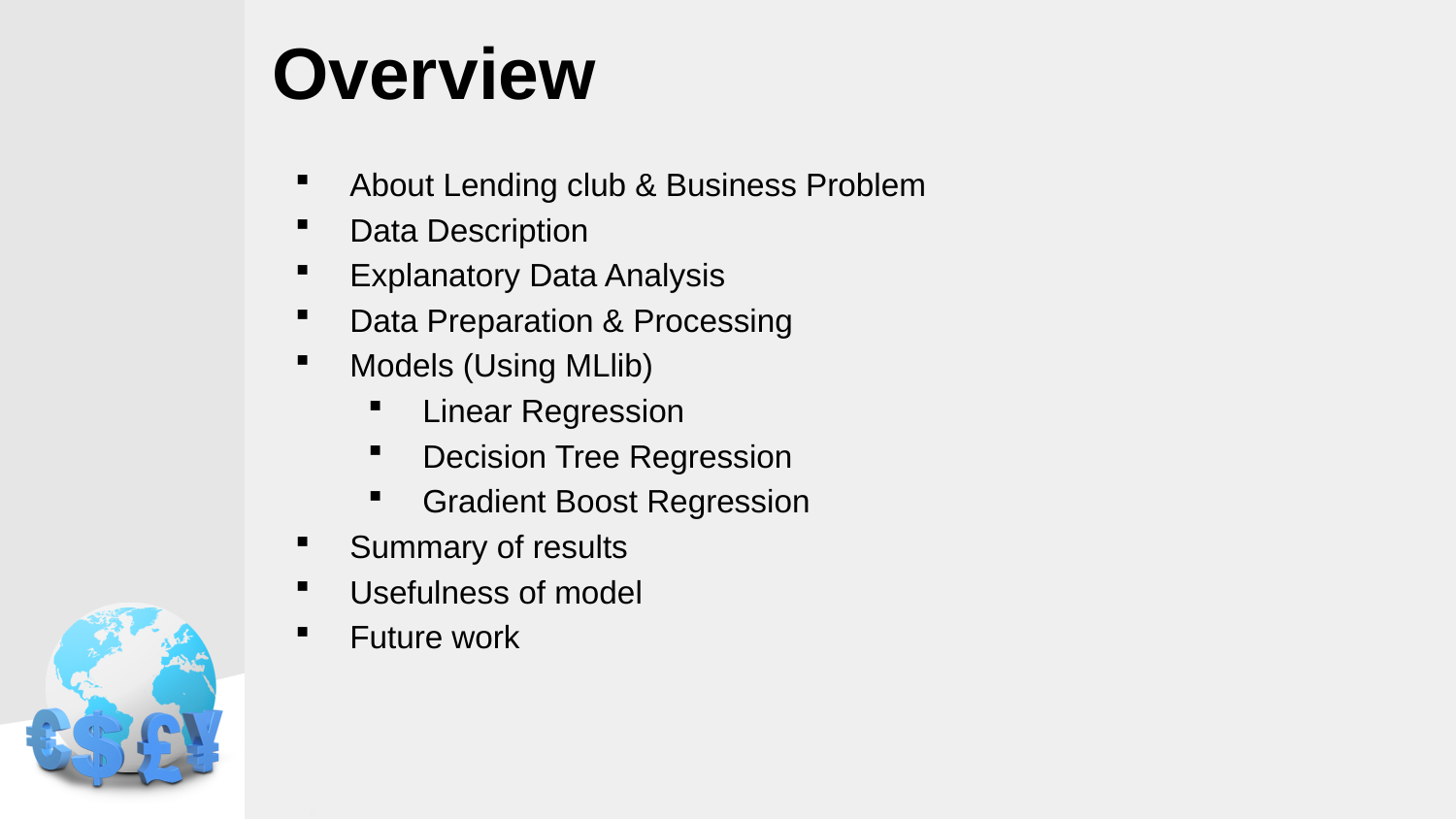

# Overview
About Lending club & Business Problem
Data Description
Explanatory Data Analysis
Data Preparation & Processing
Models (Using MLlib)
Linear Regression
Decision Tree Regression
Gradient Boost Regression
Summary of results
Usefulness of model
Future work